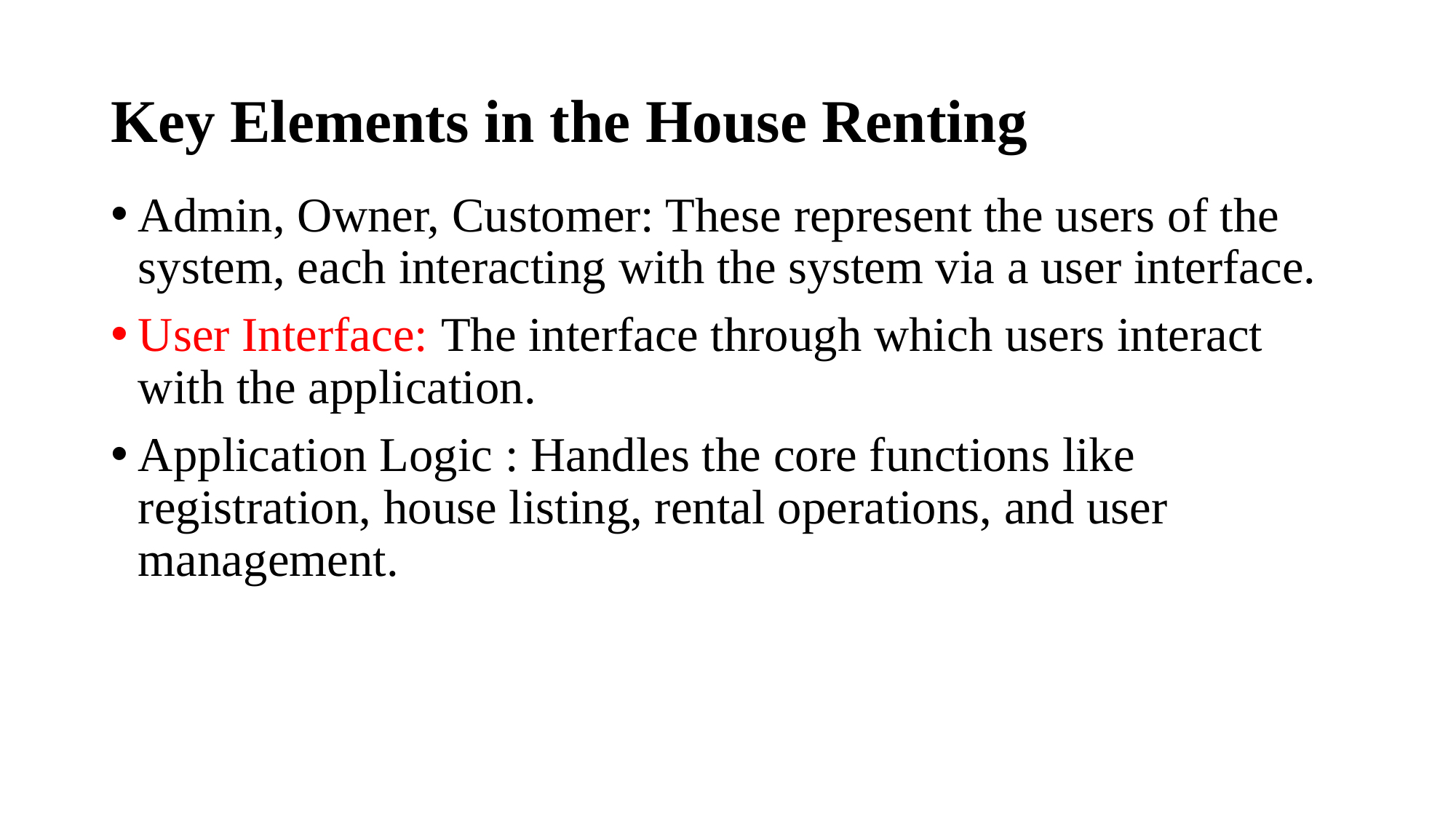

# Key Elements in the House Renting
Admin, Owner, Customer: These represent the users of the system, each interacting with the system via a user interface.
User Interface: The interface through which users interact with the application.
Application Logic : Handles the core functions like registration, house listing, rental operations, and user management.